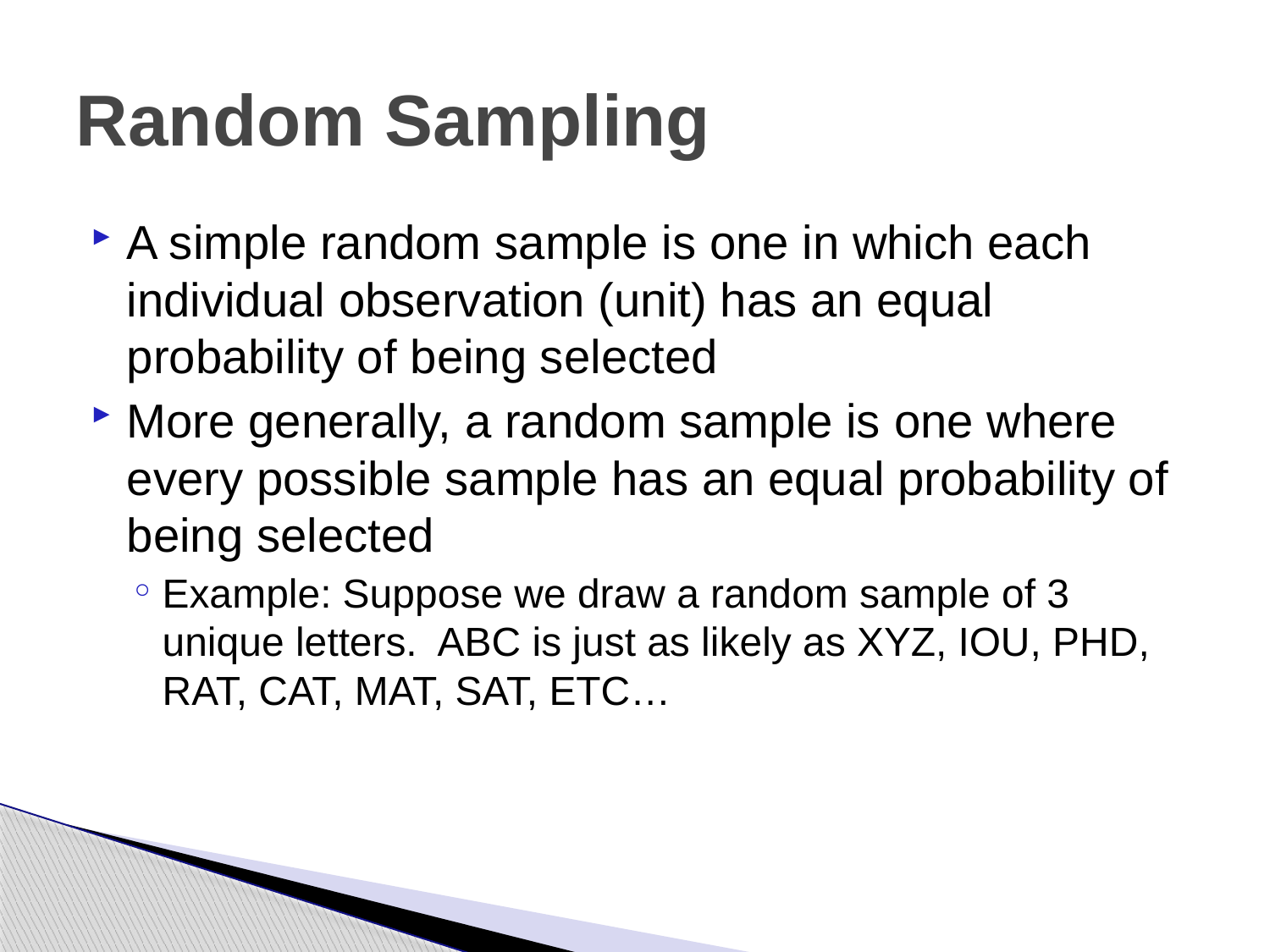

# Random Sampling
A simple random sample is one in which each individual observation (unit) has an equal probability of being selected
More generally, a random sample is one where every possible sample has an equal probability of being selected
Example: Suppose we draw a random sample of 3 unique letters.  ABC is just as likely as XYZ, IOU, PHD, RAT, CAT, MAT, SAT, ETC…